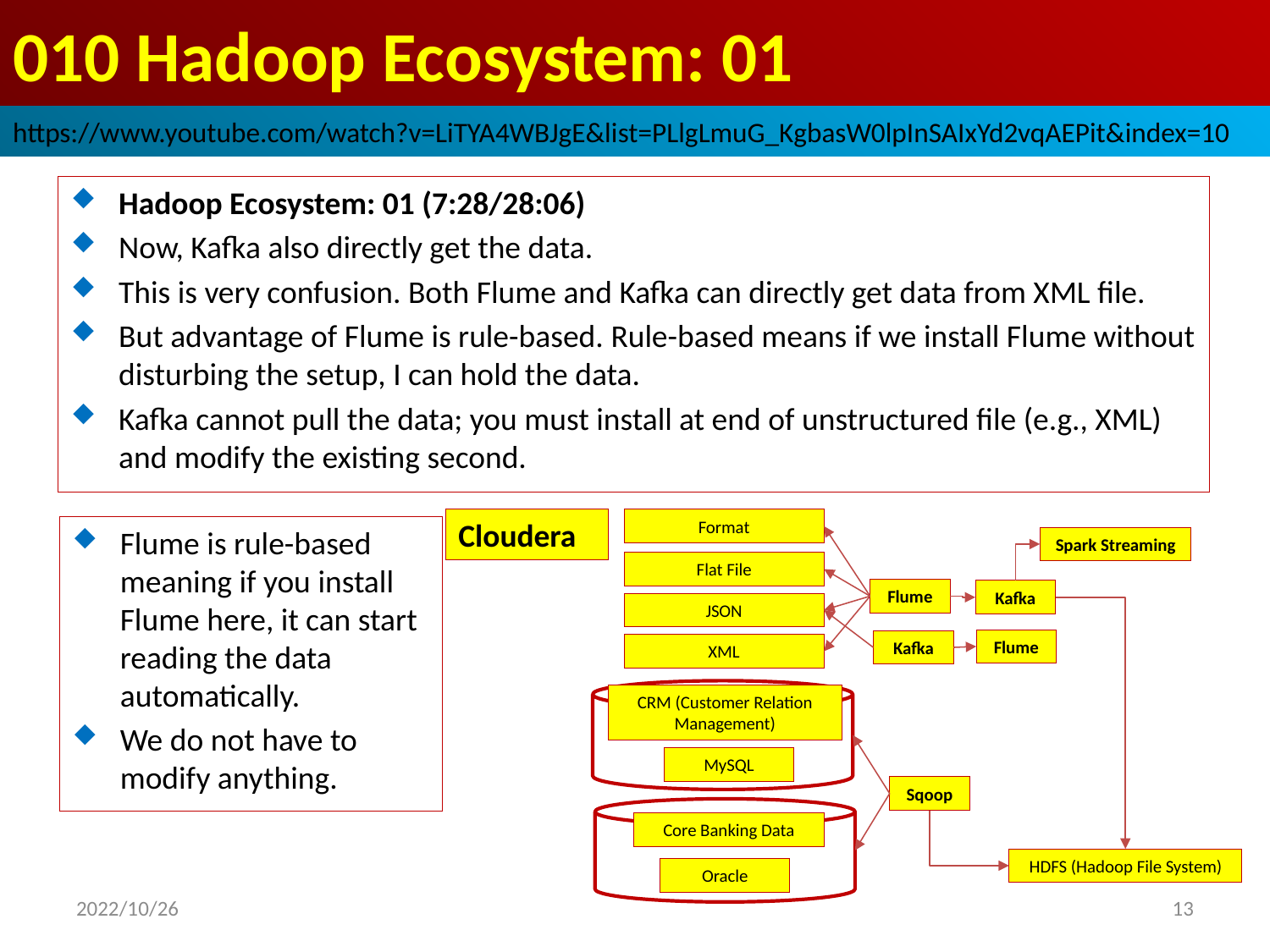

# 010 Hadoop Ecosystem: 01
https://www.youtube.com/watch?v=LiTYA4WBJgE&list=PLlgLmuG_KgbasW0lpInSAIxYd2vqAEPit&index=10
Hadoop Ecosystem: 01 (7:28/28:06)
Now, Kafka also directly get the data.
This is very confusion. Both Flume and Kafka can directly get data from XML file.
But advantage of Flume is rule-based. Rule-based means if we install Flume without disturbing the setup, I can hold the data.
Kafka cannot pull the data; you must install at end of unstructured file (e.g., XML) and modify the existing second.
Cloudera
Format
Flume is rule-based meaning if you install Flume here, it can start reading the data automatically.
We do not have to modify anything.
Spark Streaming
Flat File
Flume
Kafka
JSON
Flume
Kafka
XML

CRM (Customer Relation Management)
MySQL
Sqoop

Core Banking Data
HDFS (Hadoop File System)
Oracle
2022/10/26
13